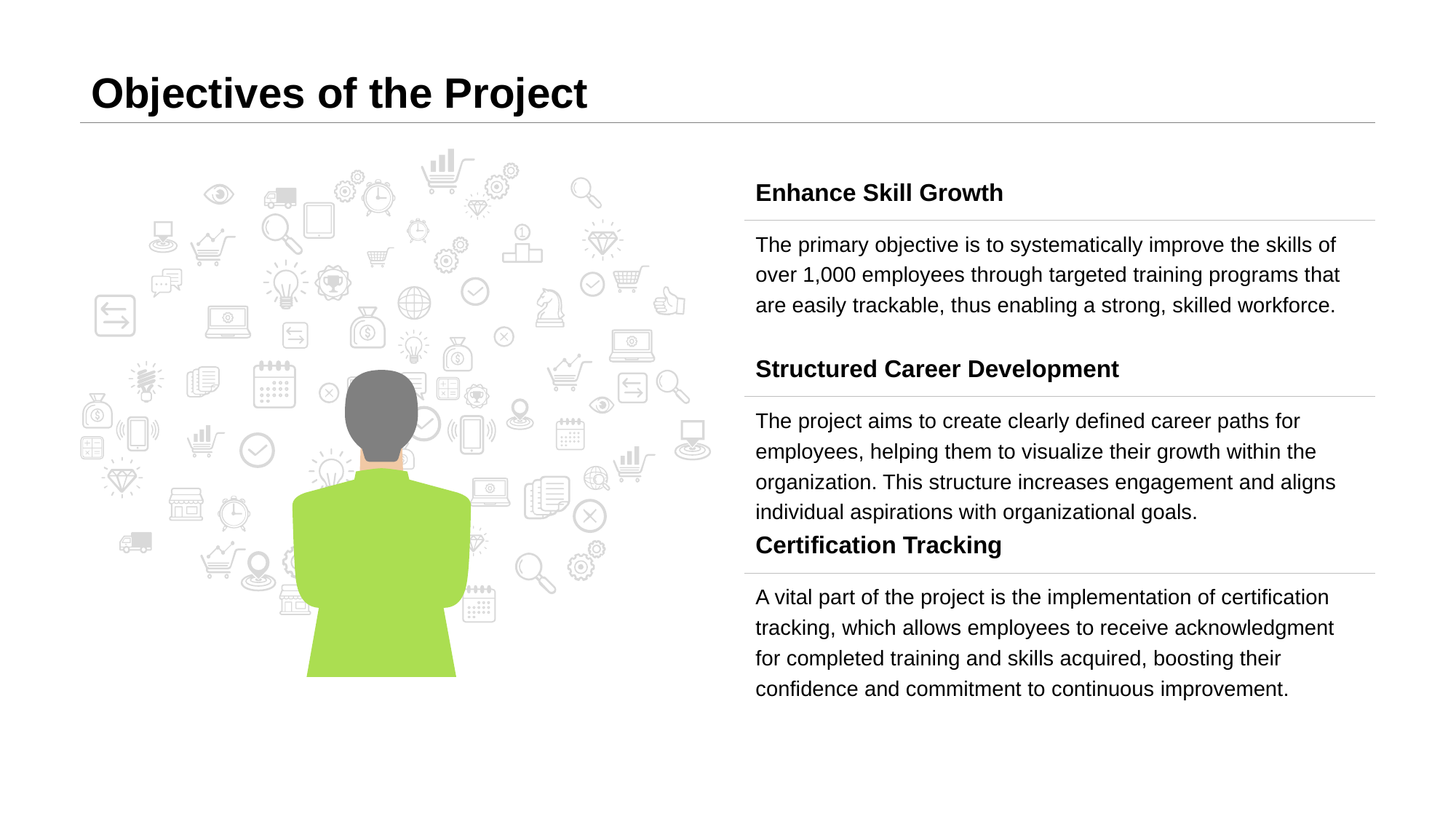

# Objectives of the Project

Enhance Skill Growth
The primary objective is to systematically improve the skills of over 1,000 employees through targeted training programs that are easily trackable, thus enabling a strong, skilled workforce.
Structured Career Development
The project aims to create clearly defined career paths for employees, helping them to visualize their growth within the organization. This structure increases engagement and aligns individual aspirations with organizational goals.
Certification Tracking
A vital part of the project is the implementation of certification tracking, which allows employees to receive acknowledgment for completed training and skills acquired, boosting their confidence and commitment to continuous improvement.